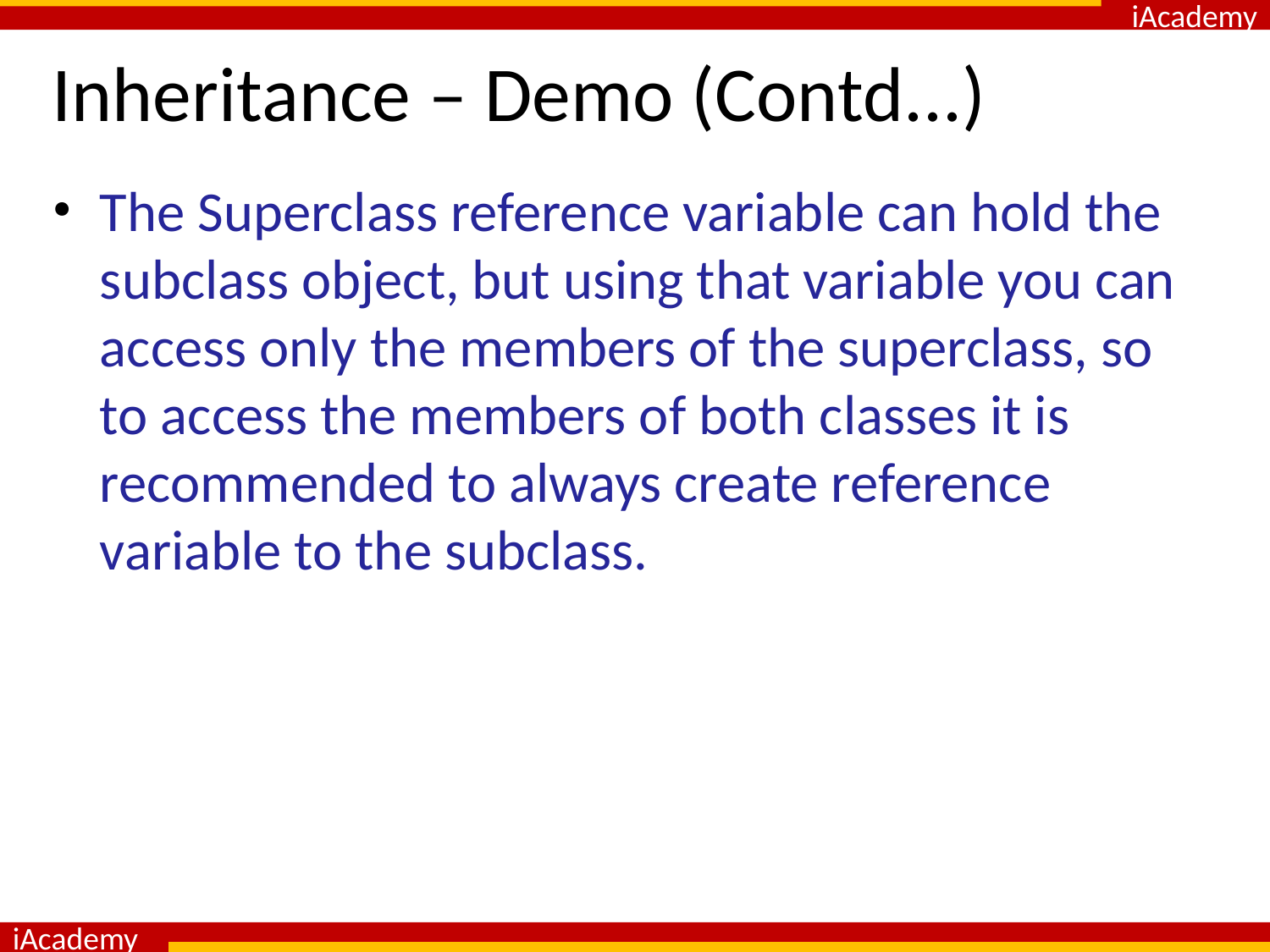

# Inheritance – Demo (Contd...)
The Superclass reference variable can hold the subclass object, but using that variable you can access only the members of the superclass, so to access the members of both classes it is recommended to always create reference variable to the subclass.